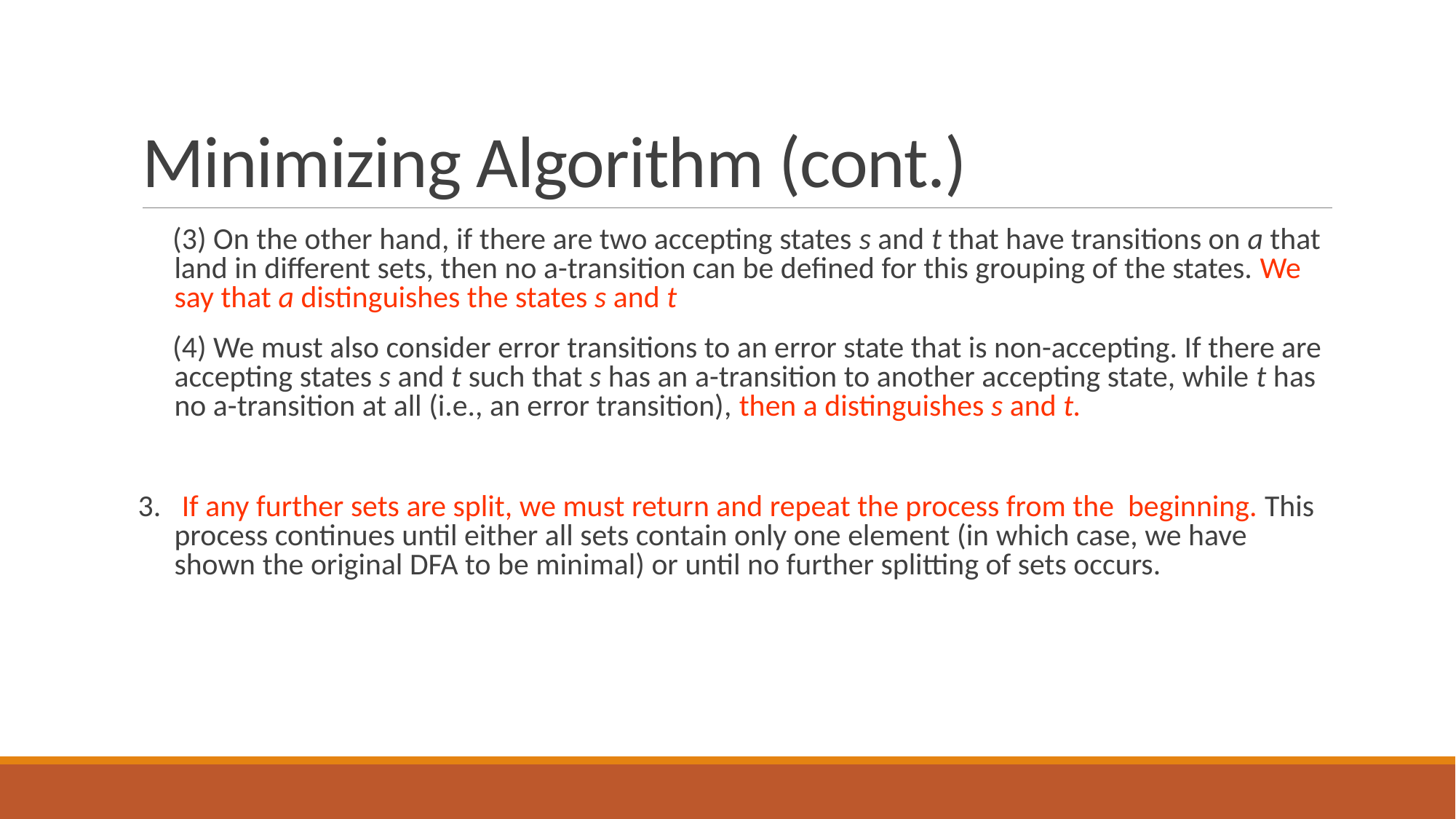

# Minimizing Algorithm (cont.)
      (3) On the other hand, if there are two accepting states s and t that have transitions on a that land in different sets, then no a-transition can be defined for this grouping of the states. We say that a distinguishes the states s and t
      (4) We must also consider error transitions to an error state that is non-accepting. If there are accepting states s and t such that s has an a-transition to another accepting state, while t has no a-transition at all (i.e., an error transition), then a distinguishes s and t.

 3.   If any further sets are split, we must return and repeat the process from the  beginning. This process continues until either all sets contain only one element (in which case, we have shown the original DFA to be minimal) or until no further splitting of sets occurs.